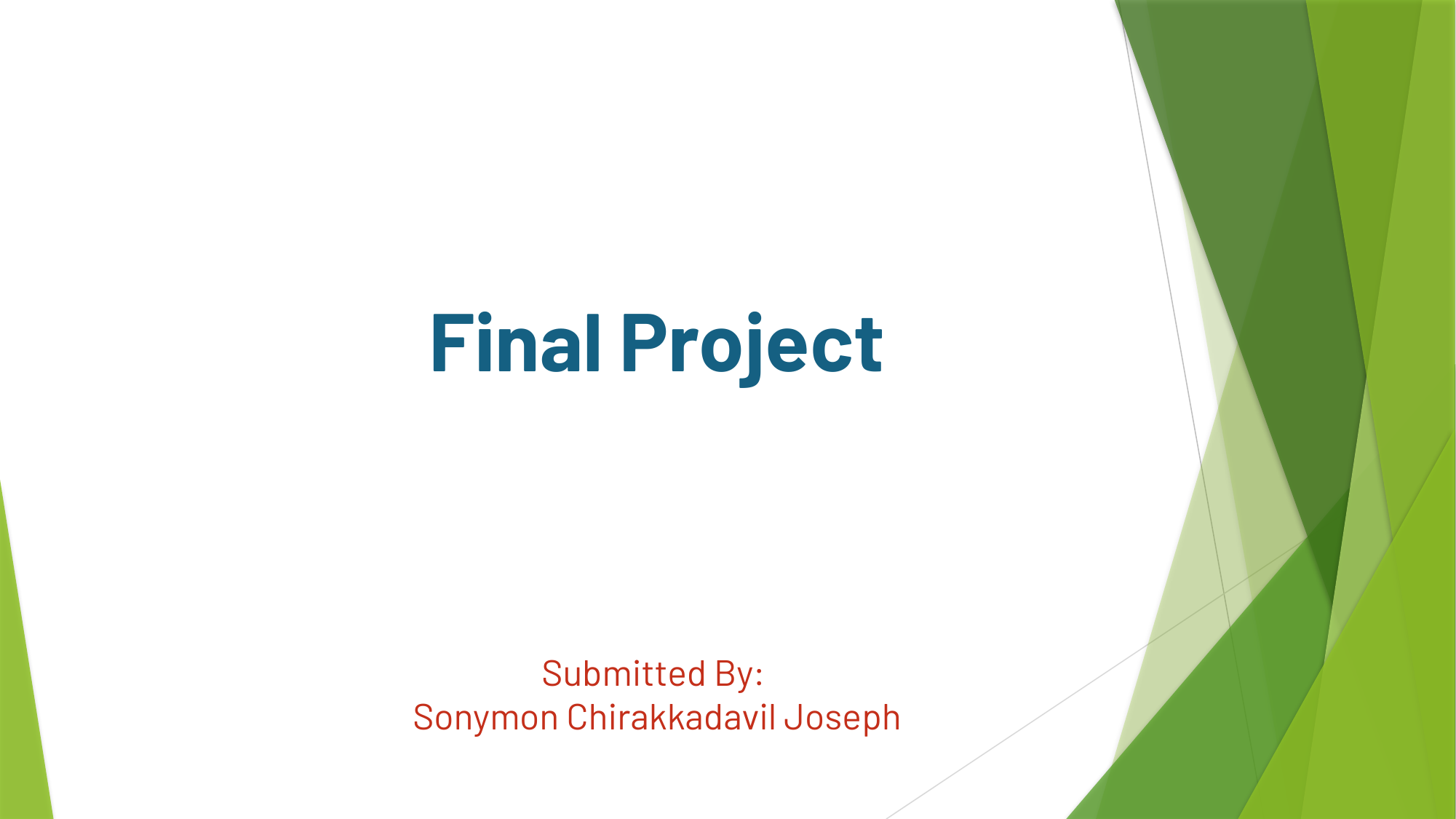

# Final Project Submitted By: Sonymon Chirakkadavil Joseph